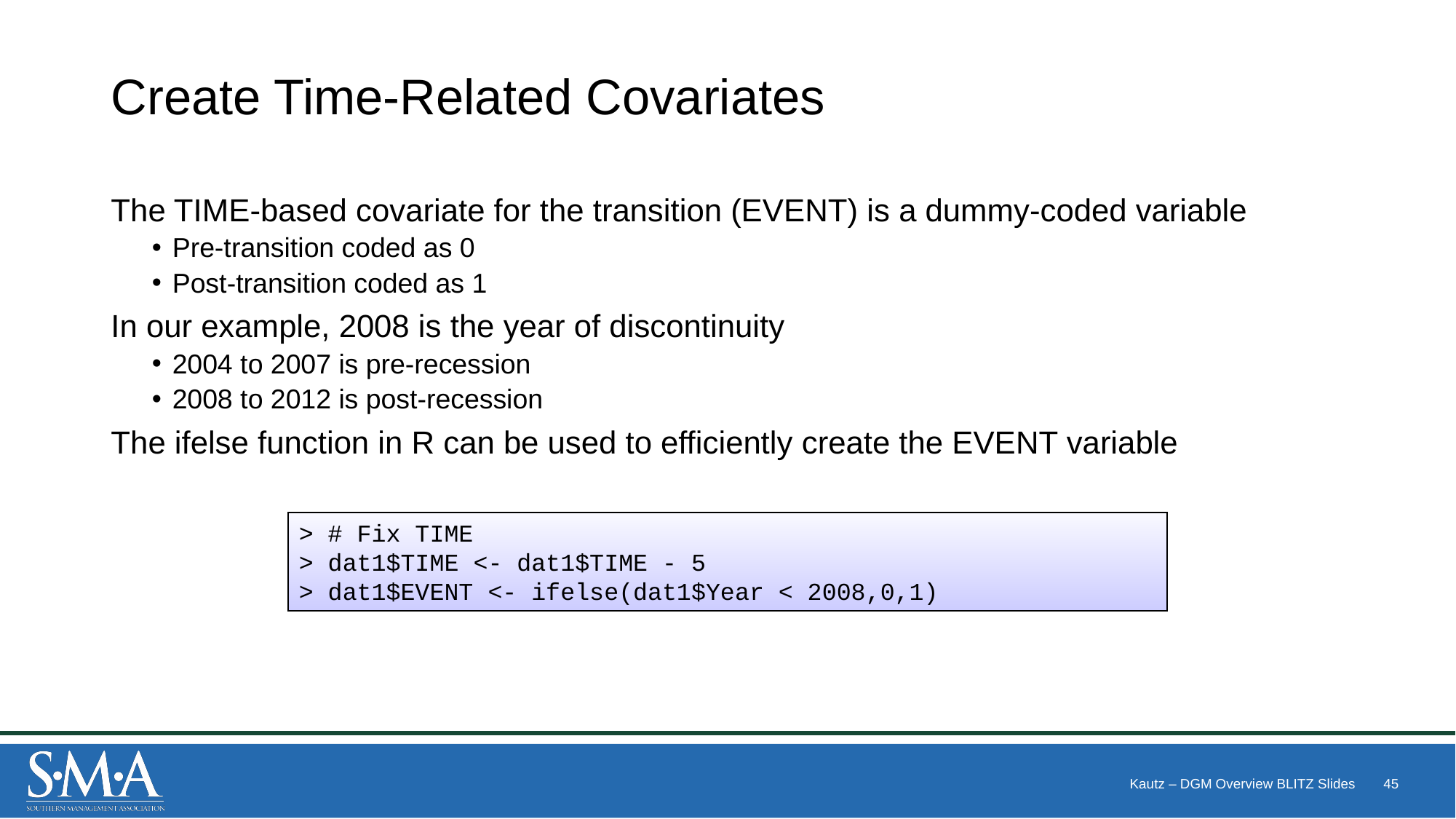

# Create Time-Related Covariates
The TIME-based covariate for the transition (EVENT) is a dummy-coded variable
Pre-transition coded as 0
Post-transition coded as 1
In our example, 2008 is the year of discontinuity
2004 to 2007 is pre-recession
2008 to 2012 is post-recession
The ifelse function in R can be used to efficiently create the EVENT variable

> # Fix TIME
> dat1$TIME <- dat1$TIME - 5
> dat1$EVENT <- ifelse(dat1$Year < 2008,0,1)
Kautz – DGM Overview BLITZ Slides
45